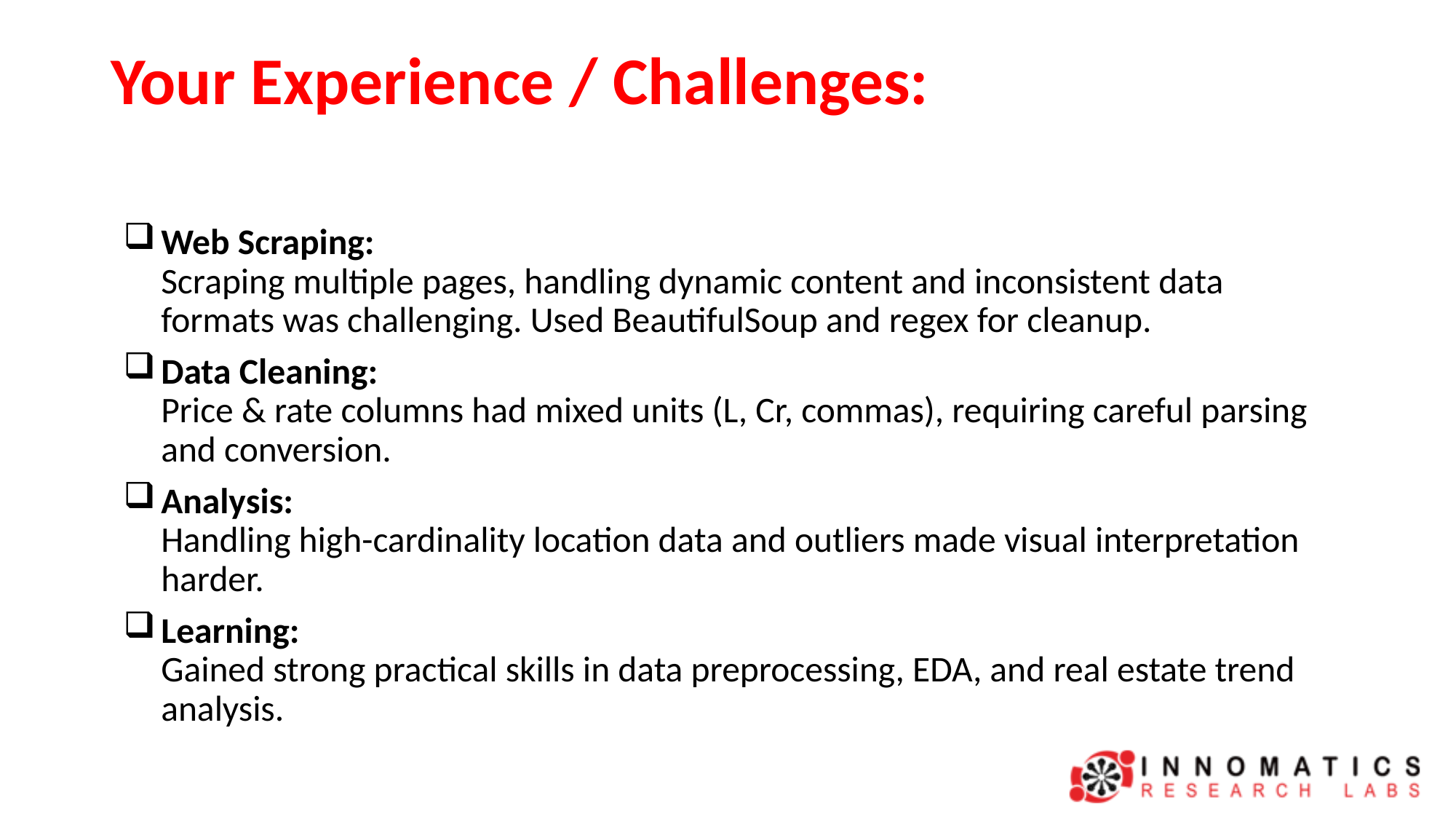

# Your Experience / Challenges:
Web Scraping:
Scraping multiple pages, handling dynamic content and inconsistent data formats was challenging. Used BeautifulSoup and regex for cleanup.
Data Cleaning:
Price & rate columns had mixed units (L, Cr, commas), requiring careful parsing and conversion.
Analysis:
Handling high-cardinality location data and outliers made visual interpretation harder.
Learning:
Gained strong practical skills in data preprocessing, EDA, and real estate trend analysis.